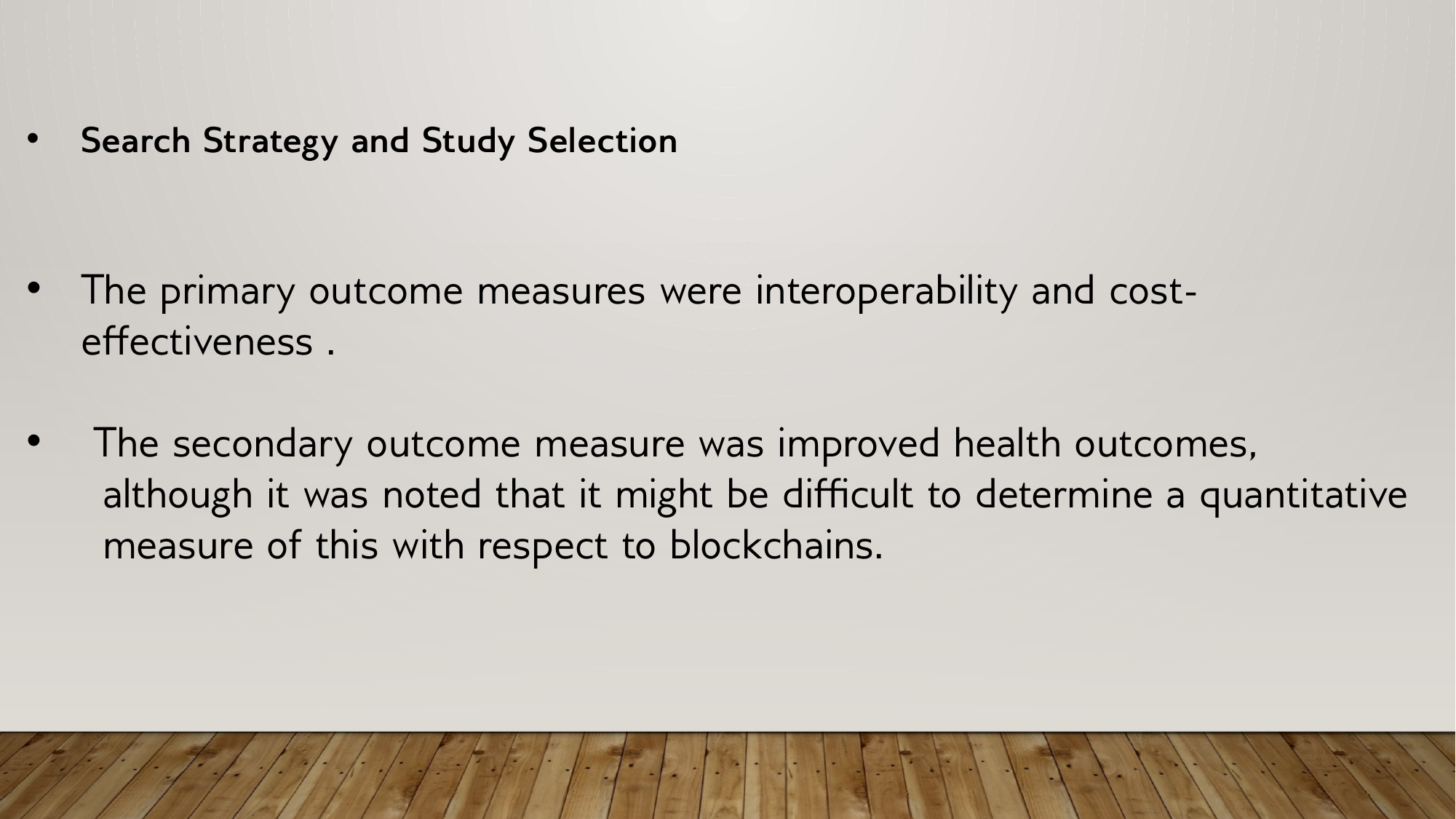

Search Strategy and Study Selection

The primary outcome measures were interoperability and cost-effectiveness .

 The secondary outcome measure was improved health outcomes,
      although it was noted that it might be difficult to determine a quantitative
      measure of this with respect to blockchains.